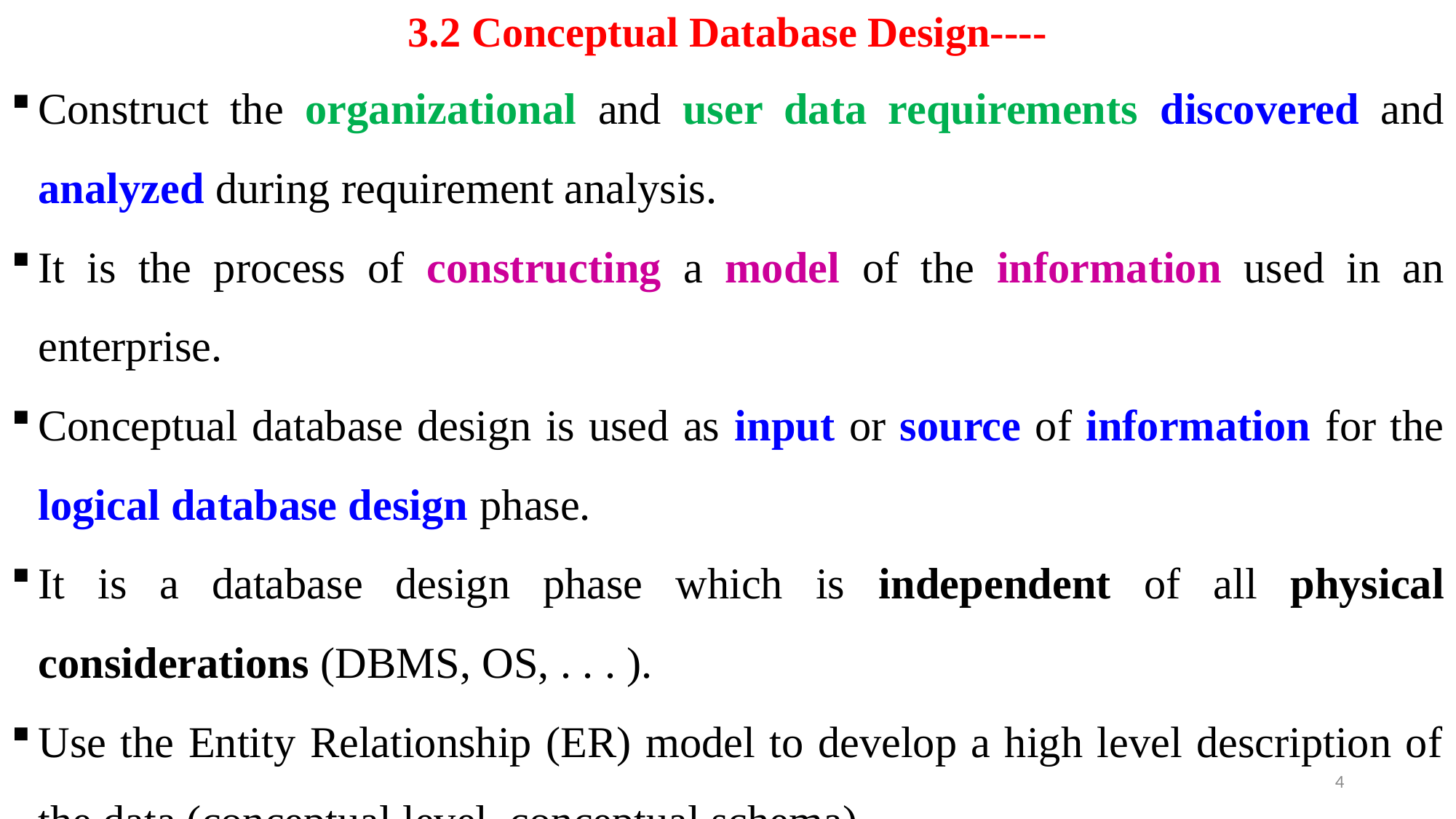

# 3.2 Conceptual Database Design----
Construct the organizational and user data requirements discovered and analyzed during requirement analysis.
It is the process of constructing a model of the information used in an enterprise.
Conceptual database design is used as input or source of information for the logical database design phase.
It is a database design phase which is independent of all physical considerations (DBMS, OS, . . . ).
Use the Entity Relationship (ER) model to develop a high level description of the data (conceptual level, conceptual schema).
4